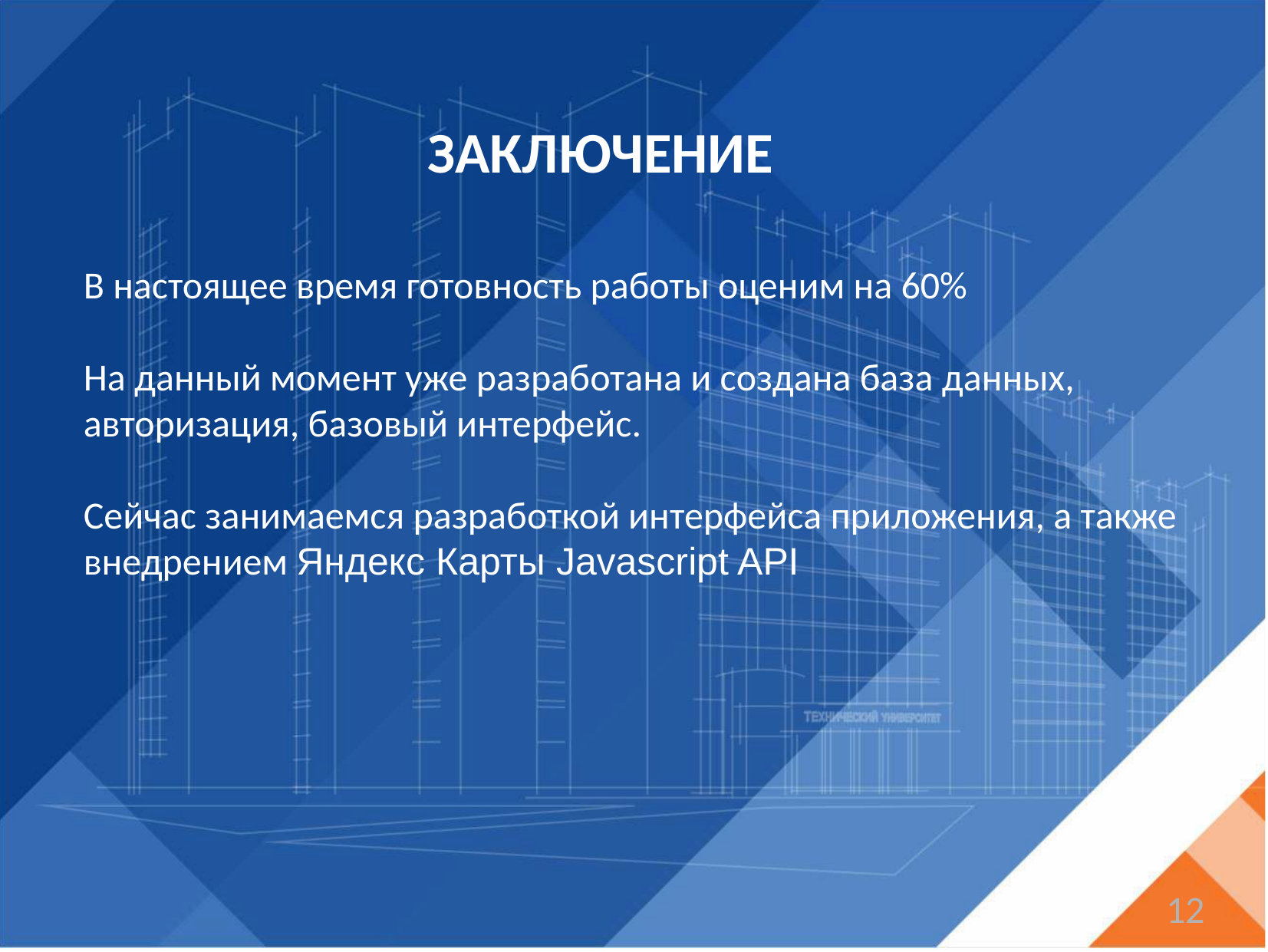

ЗАКЛЮЧЕНИЕ

В настоящее время готовность работы оценим на 60%

На данный момент уже разработана и создана база данных, авторизация, базовый интерфейс.

Сейчас занимаемся разработкой интерфейса приложения, а также внедрением Яндекс Карты Javascript API

12